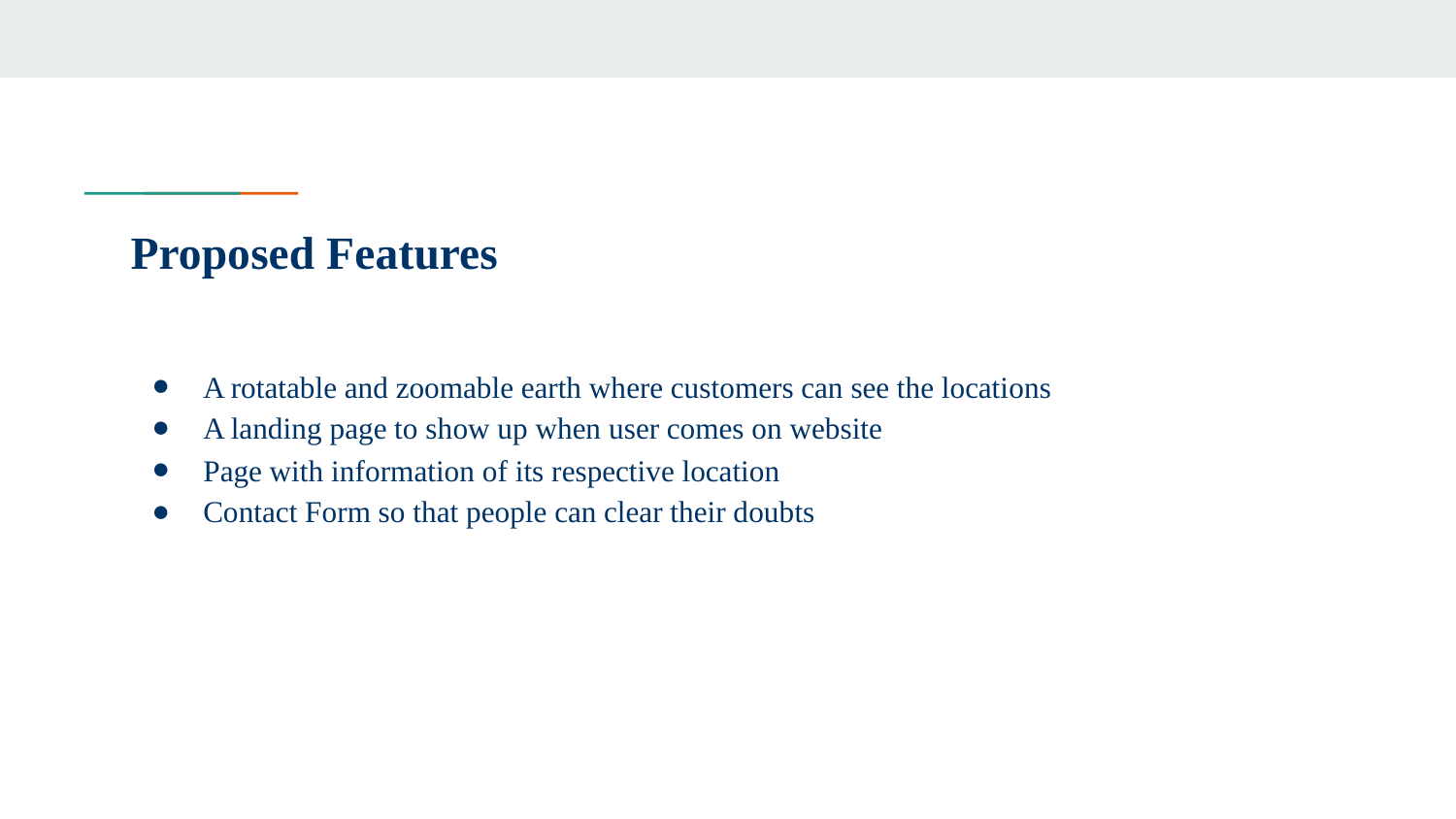

# Proposed Features
A rotatable and zoomable earth where customers can see the locations
A landing page to show up when user comes on website
Page with information of its respective location
Contact Form so that people can clear their doubts